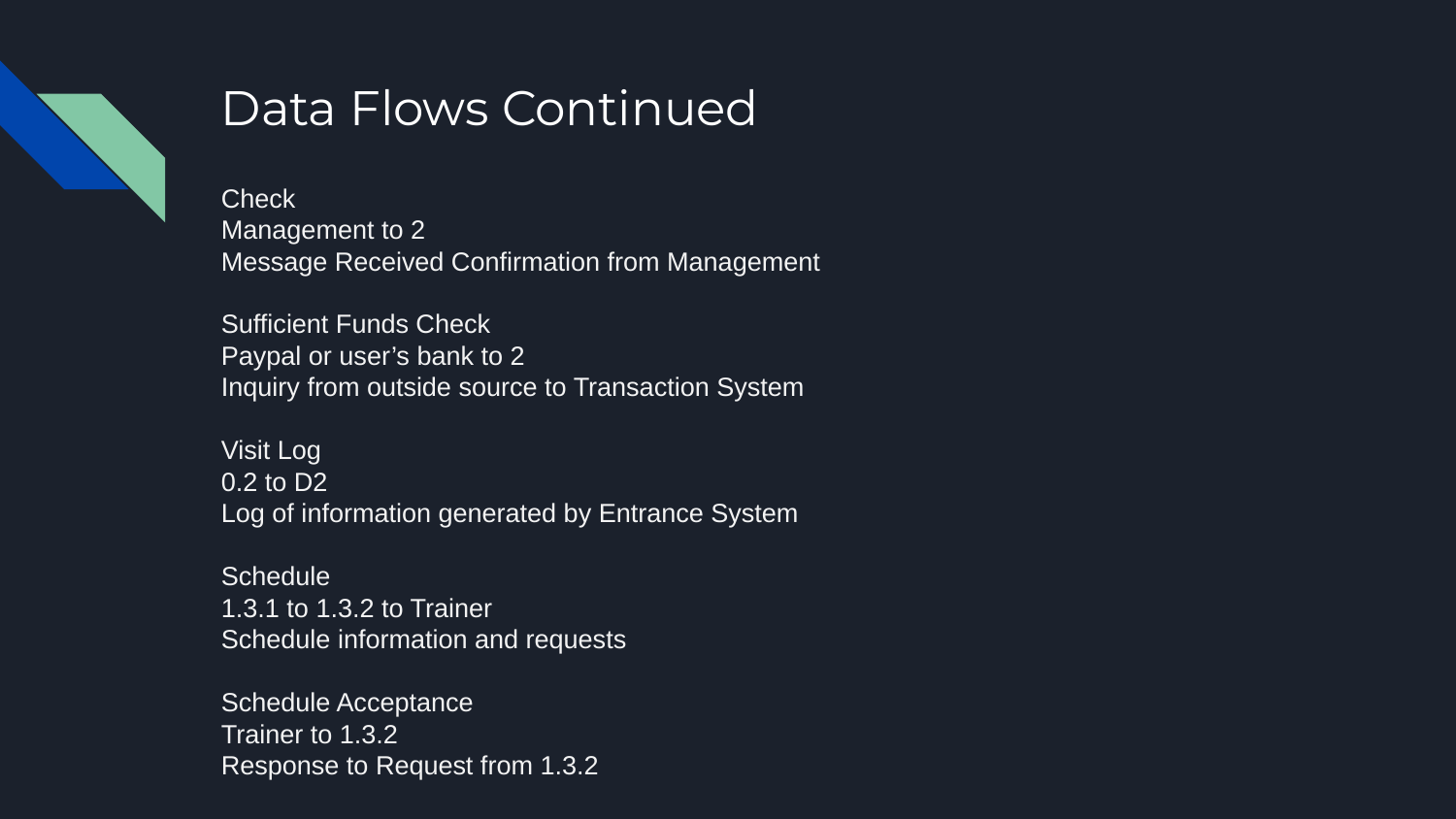

# Data Flows Continued
Check
Management to 2
Message Received Confirmation from Management

Sufficient Funds Check
Paypal or user’s bank to 2
Inquiry from outside source to Transaction System

Visit Log
0.2 to D2
Log of information generated by Entrance System

Schedule
1.3.1 to 1.3.2 to Trainer
Schedule information and requests

Schedule Acceptance
Trainer to 1.3.2
Response to Request from 1.3.2